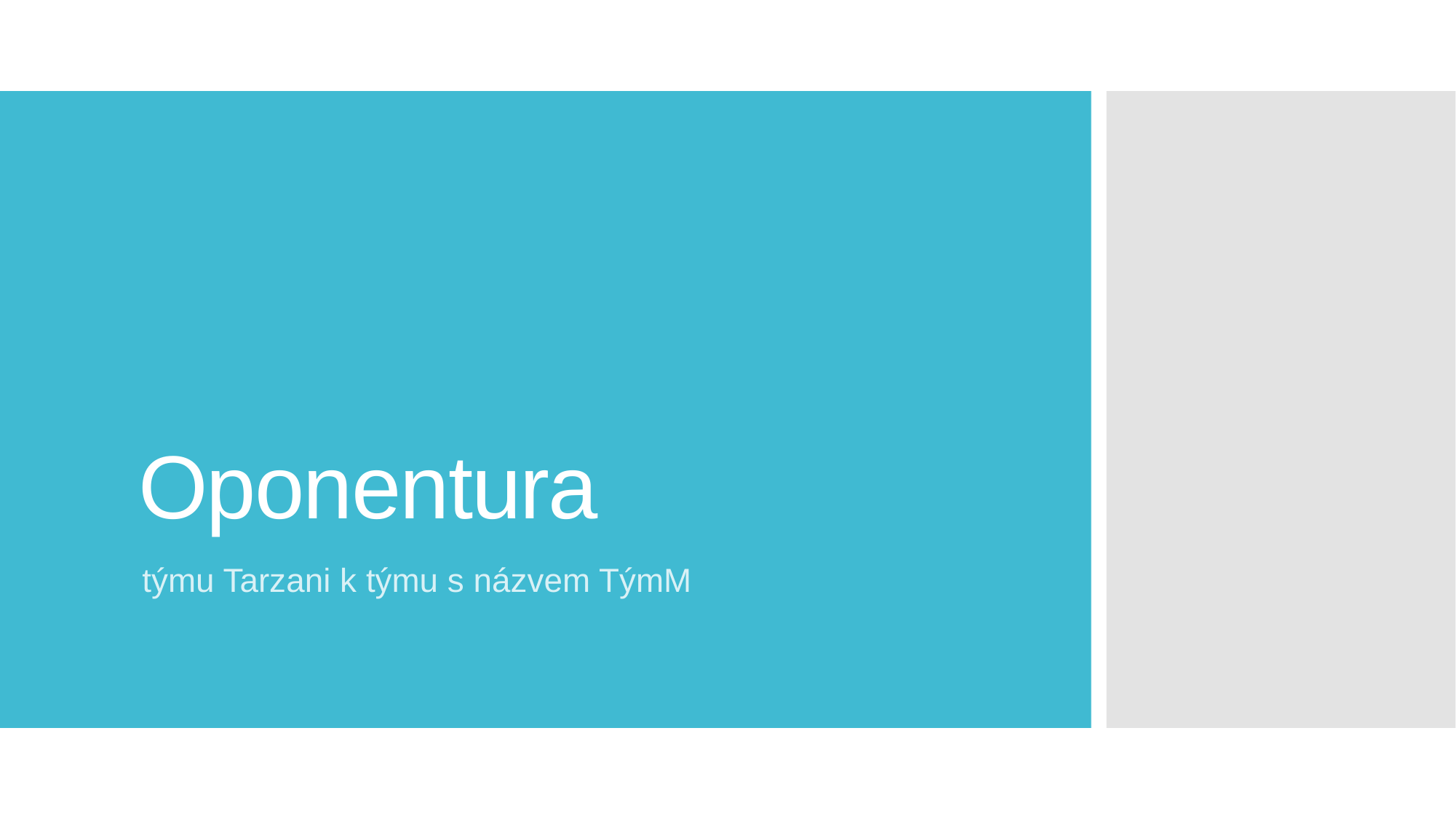

# Oponentura
týmu Tarzani k týmu s názvem TýmM